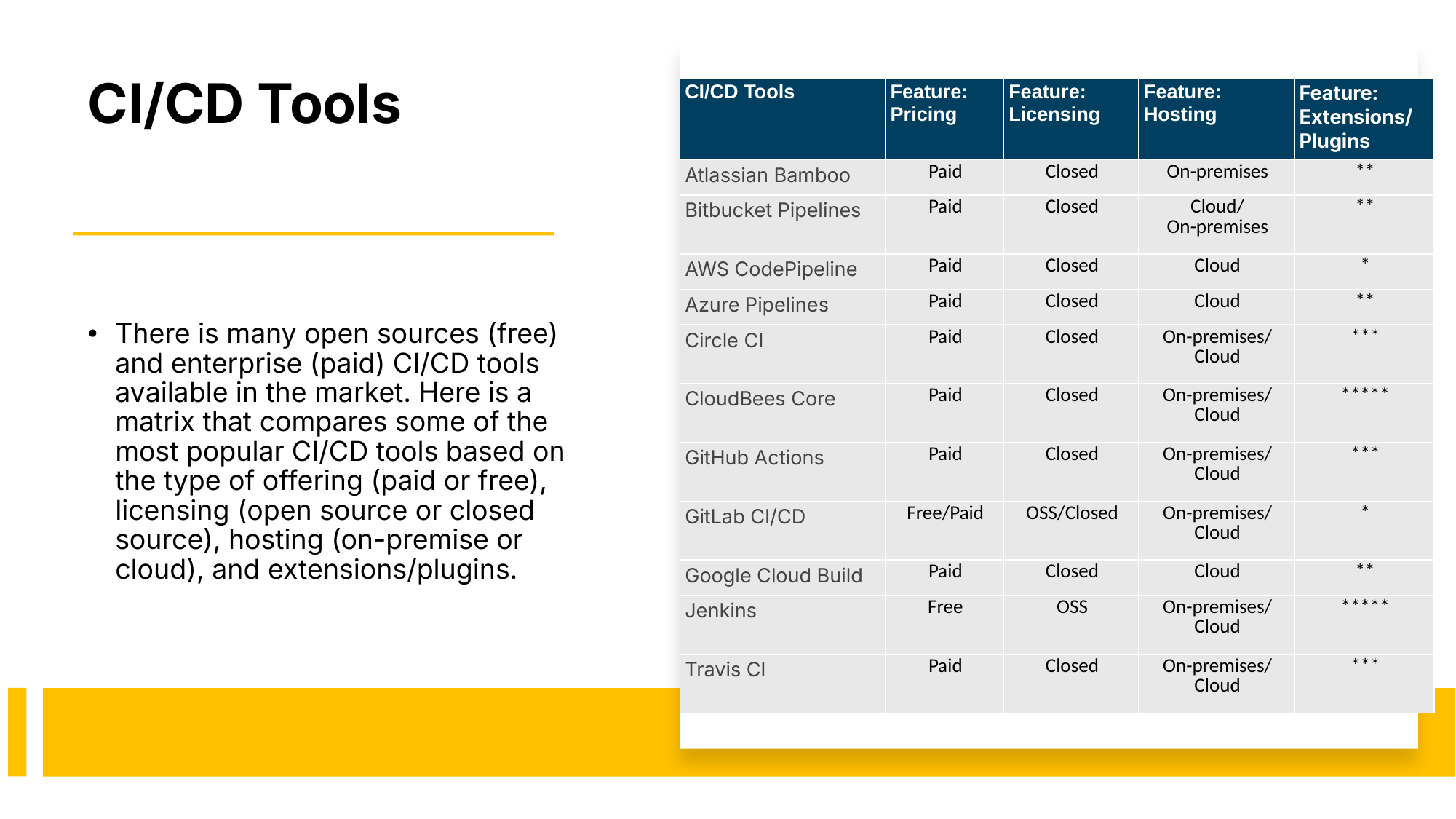

# CI/CD Tools
| CI/CD Tools | Feature: Pricing | Feature: Licensing | Feature: Hosting | Feature:  Extensions/ Plugins |
| --- | --- | --- | --- | --- |
| Atlassian Bamboo | Paid | Closed | On-premises | \*\* |
| Bitbucket Pipelines | Paid | Closed | Cloud/ On-premises | \*\* |
| AWS CodePipeline | Paid | Closed | Cloud | \* |
| Azure Pipelines | Paid | Closed | Cloud | \*\* |
| Circle CI | Paid | Closed | On-premises/ Cloud | \*\*\* |
| CloudBees Core | Paid | Closed | On-premises/ Cloud | \*\*\*\*\* |
| GitHub Actions | Paid | Closed | On-premises/ Cloud | \*\*\* |
| GitLab CI/CD | Free/Paid | OSS/Closed | On-premises/ Cloud | \* |
| Google Cloud Build | Paid | Closed | Cloud | \*\* |
| Jenkins | Free | OSS | On-premises/ Cloud | \*\*\*\*\* |
| Travis CI | Paid | Closed | On-premises/ Cloud | \*\*\* |

There is many open sources (free) and enterprise (paid) CI/CD tools available in the market. Here is a matrix that compares some of the most popular CI/CD tools based on the type of offering (paid or free), licensing (open source or closed source), hosting (on-premise or cloud), and extensions/plugins.